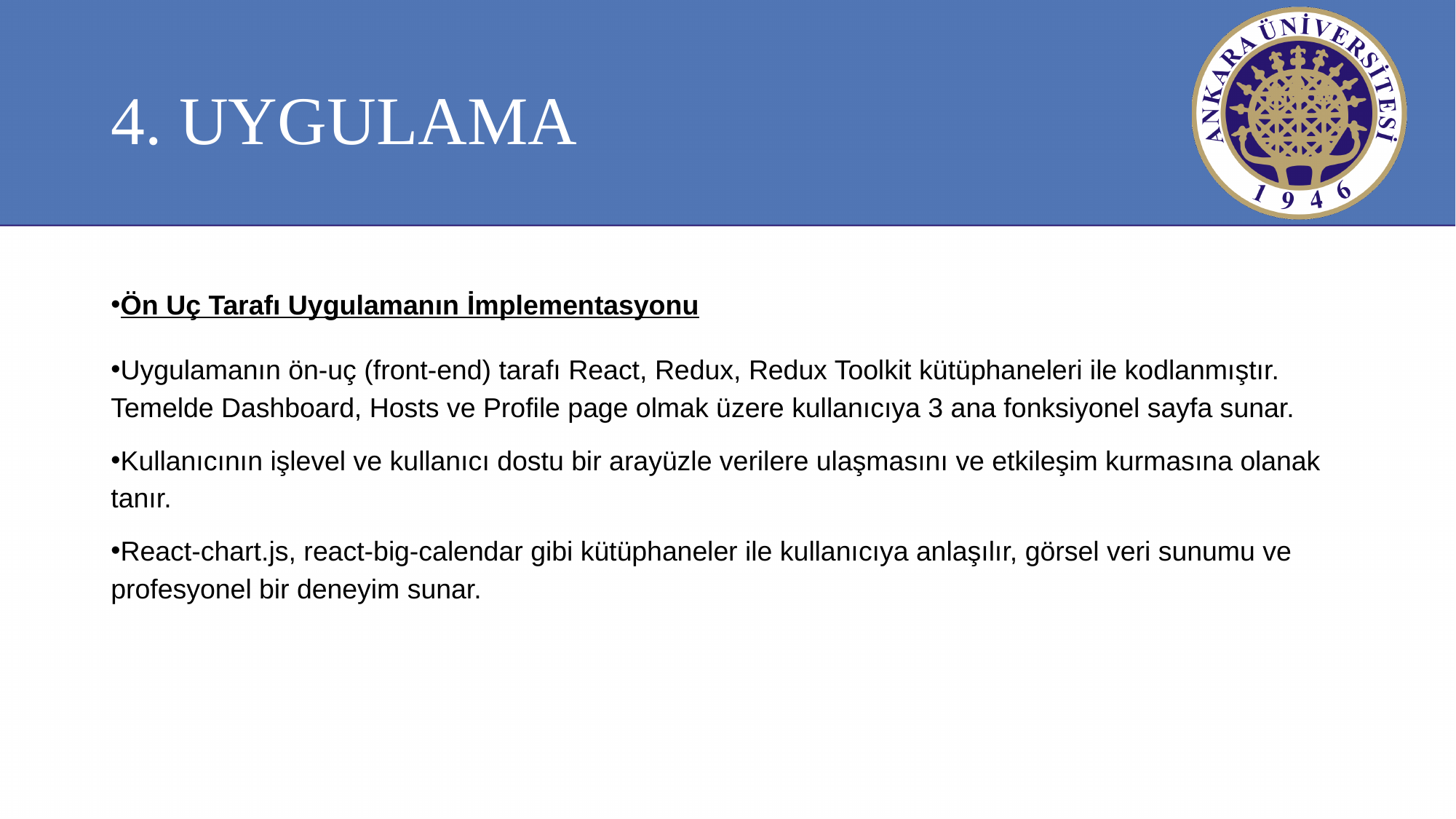

# 4. UYGULAMA
Ön Uç Tarafı Uygulamanın İmplementasyonu
Uygulamanın ön-uç (front-end) tarafı React, Redux, Redux Toolkit kütüphaneleri ile kodlanmıştır. Temelde Dashboard, Hosts ve Profile page olmak üzere kullanıcıya 3 ana fonksiyonel sayfa sunar.
Kullanıcının işlevel ve kullanıcı dostu bir arayüzle verilere ulaşmasını ve etkileşim kurmasına olanak tanır.
React-chart.js, react-big-calendar gibi kütüphaneler ile kullanıcıya anlaşılır, görsel veri sunumu ve profesyonel bir deneyim sunar.